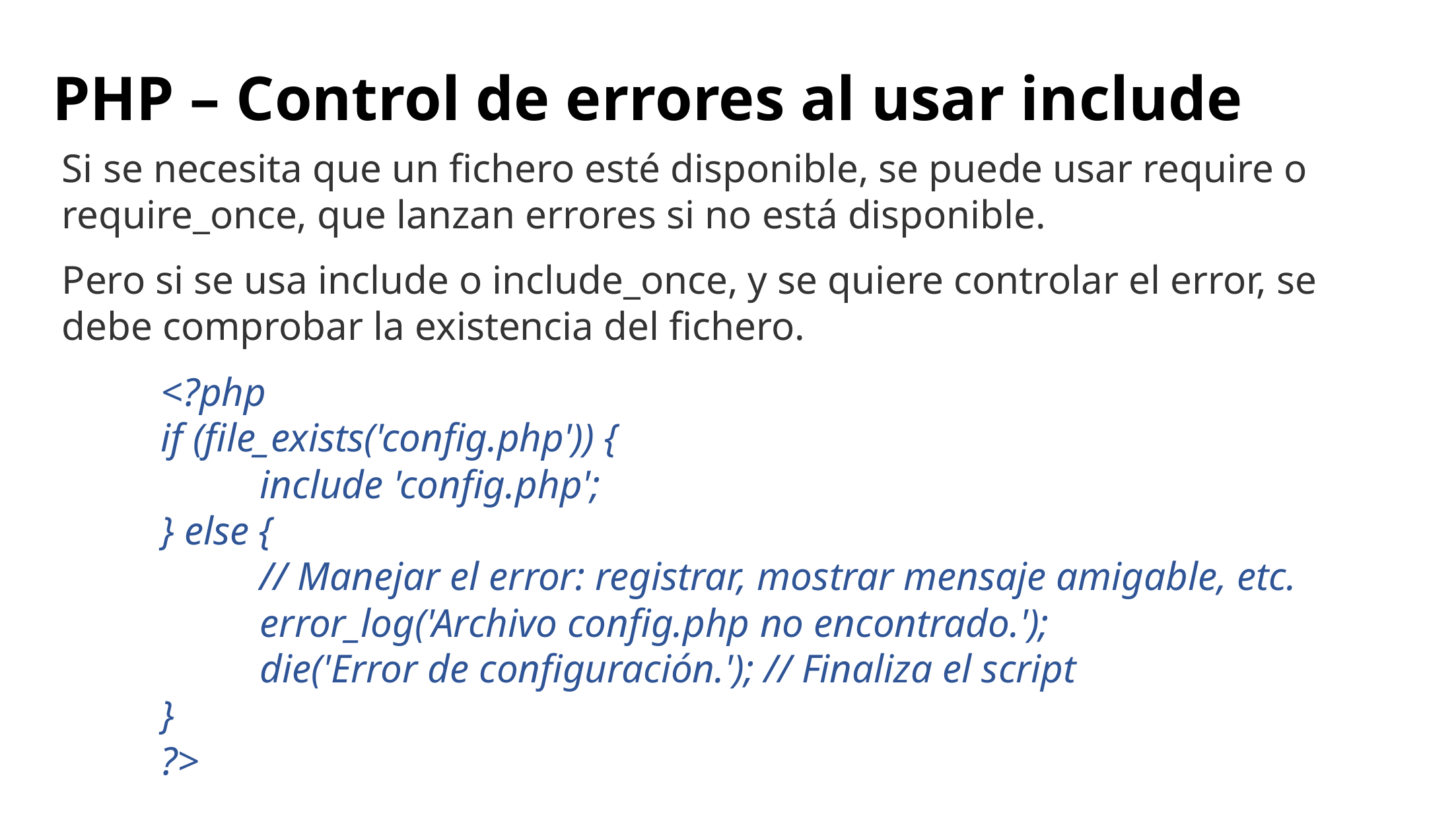

# PHP – Control de errores al usar include
Si se necesita que un fichero esté disponible, se puede usar require o require_once, que lanzan errores si no está disponible.
Pero si se usa include o include_once, y se quiere controlar el error, se debe comprobar la existencia del fichero.
	<?php
	if (file_exists('config.php')) {
		include 'config.php';
	} else {
		// Manejar el error: registrar, mostrar mensaje amigable, etc.
		error_log('Archivo config.php no encontrado.');
		die('Error de configuración.'); // Finaliza el script
	}
	?>